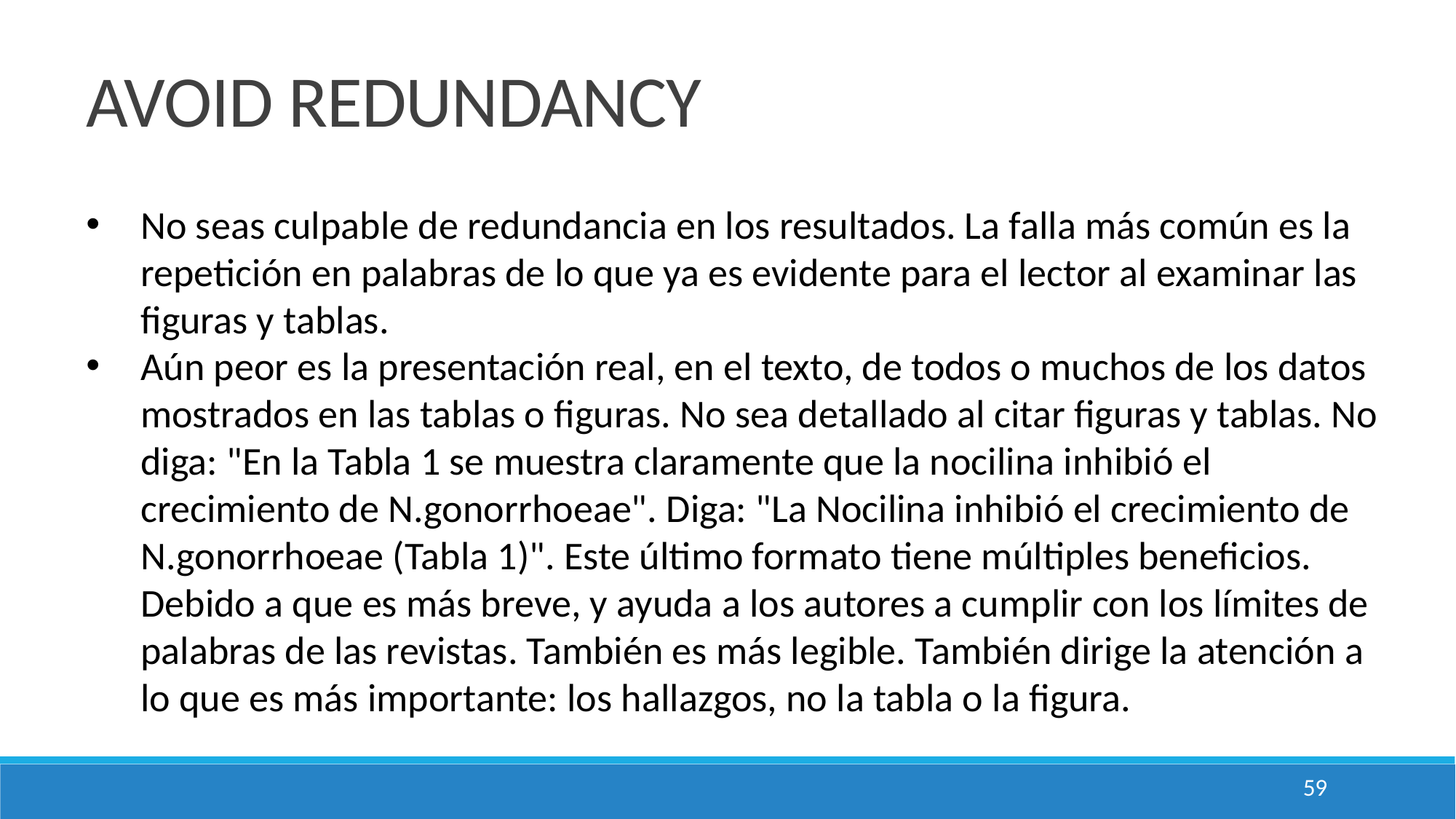

AVOID REDUNDANCY
No seas culpable de redundancia en los resultados. La falla más común es la repetición en palabras de lo que ya es evidente para el lector al examinar las figuras y tablas.
Aún peor es la presentación real, en el texto, de todos o muchos de los datos mostrados en las tablas o figuras. No sea detallado al citar figuras y tablas. No diga: "En la Tabla 1 se muestra claramente que la nocilina inhibió el crecimiento de N.gonorrhoeae". Diga: "La Nocilina inhibió el crecimiento de N.gonorrhoeae (Tabla 1)". Este último formato tiene múltiples beneficios. Debido a que es más breve, y ayuda a los autores a cumplir con los límites de palabras de las revistas. También es más legible. También dirige la atención a lo que es más importante: los hallazgos, no la tabla o la figura.
59